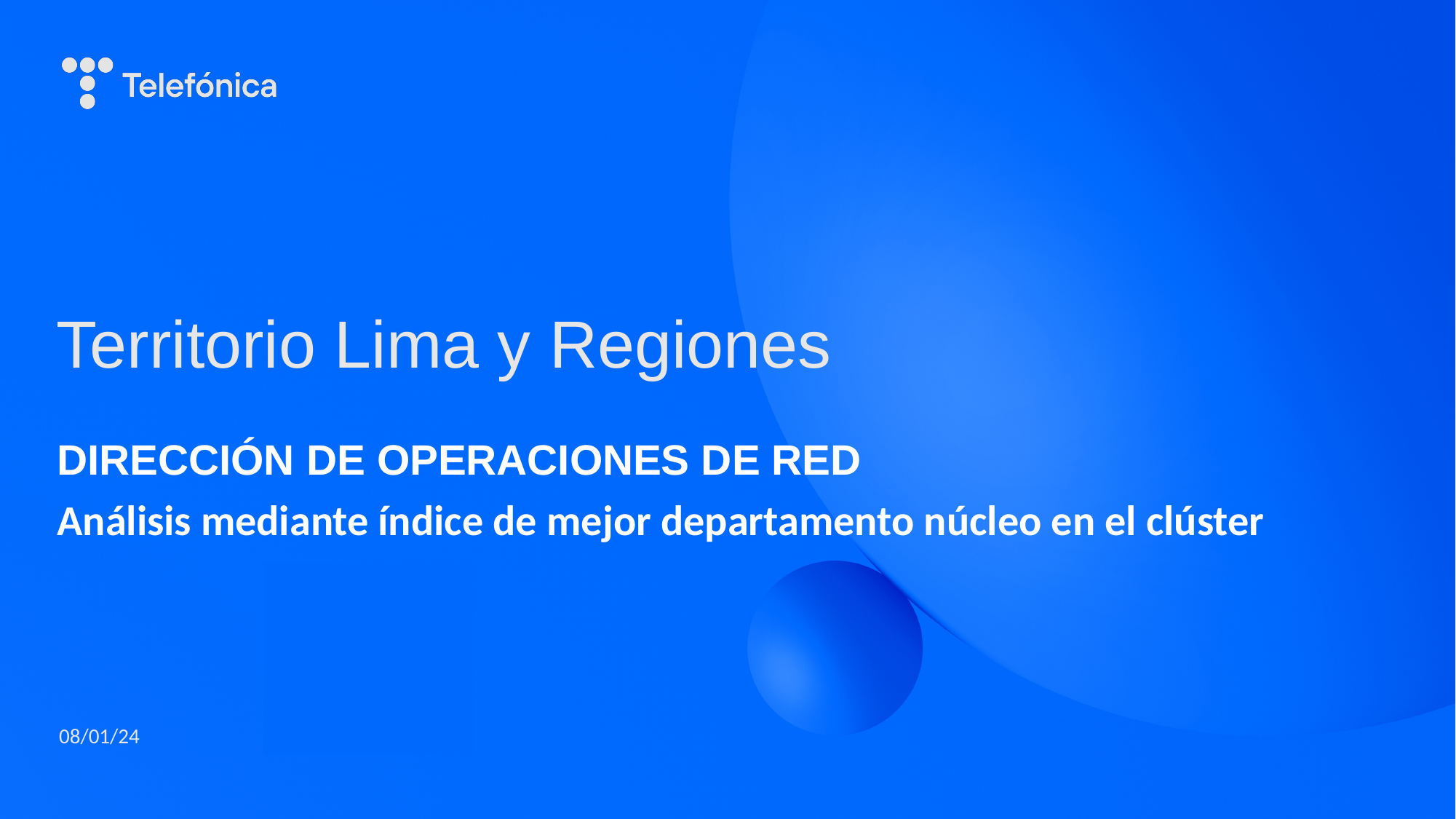

# Territorio Lima y Regiones
DIRECCIÓN DE OPERACIONES DE RED
Análisis mediante índice de mejor departamento núcleo en el clúster

08/01/24